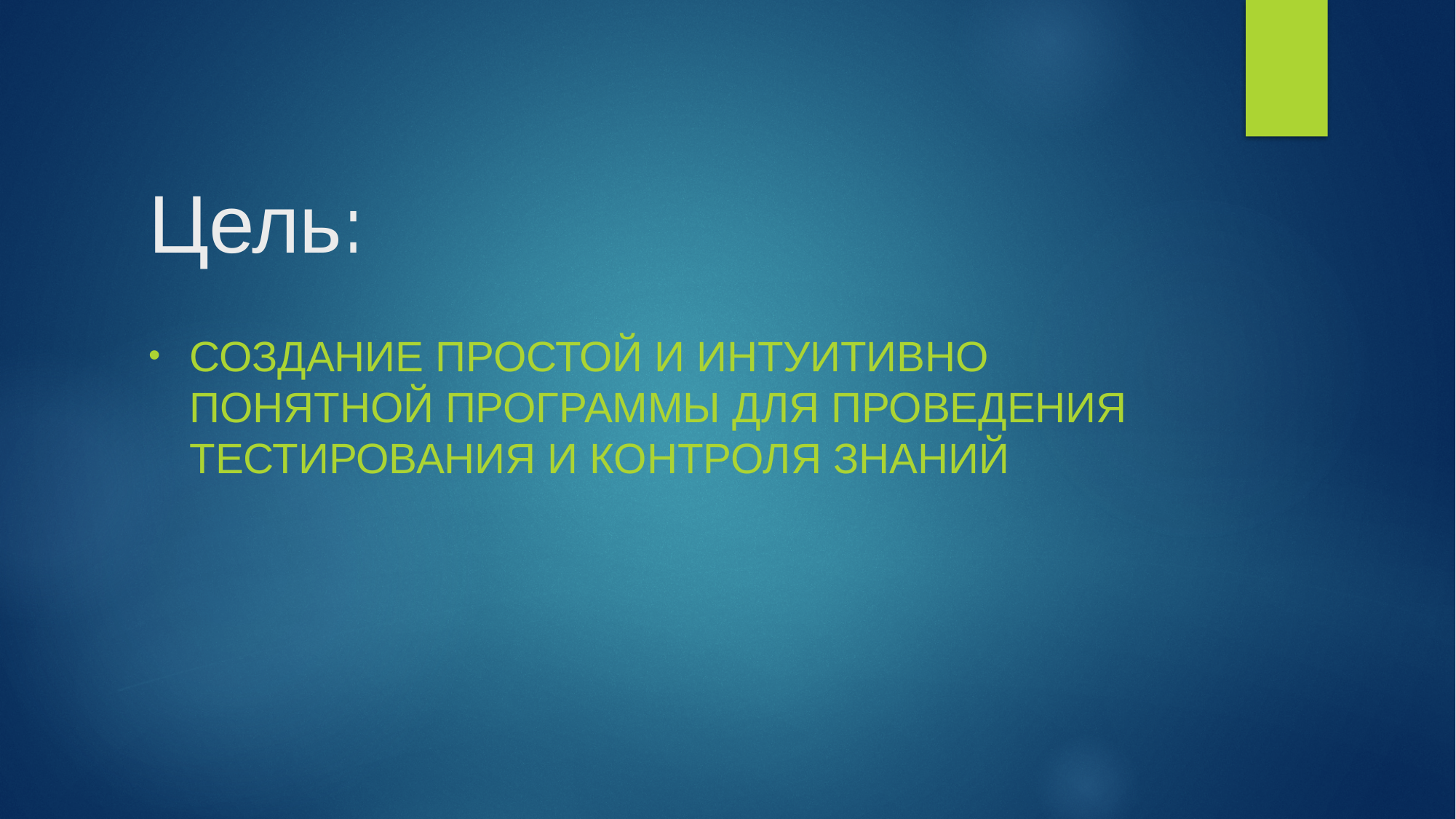

# Цель:
Создание простой и интуитивно понятной программы для проведения тестирования и контроля знаний